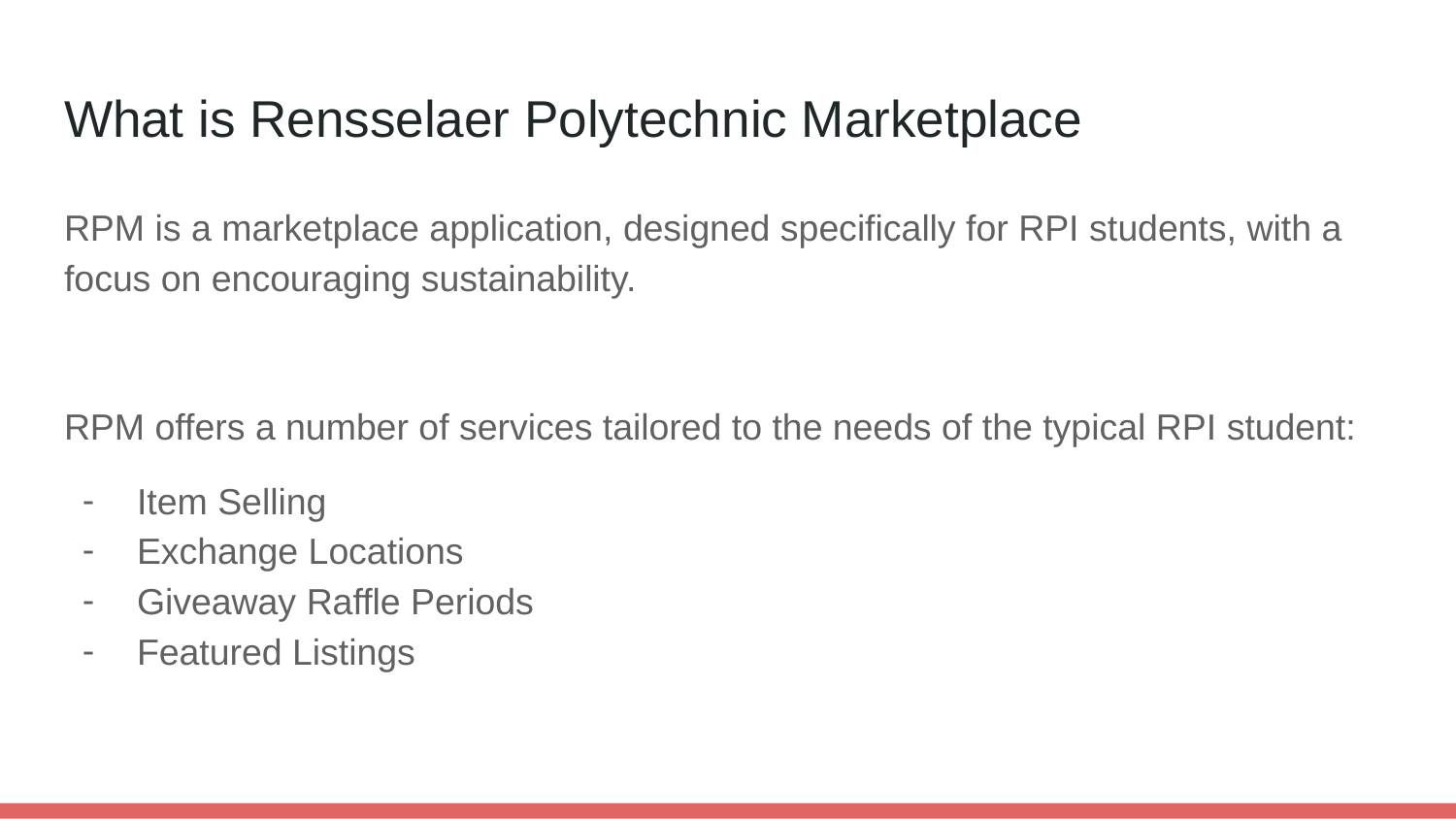

# What is Rensselaer Polytechnic Marketplace
RPM is a marketplace application, designed specifically for RPI students, with a focus on encouraging sustainability.

RPM offers a number of services tailored to the needs of the typical RPI student:
Item Selling
Exchange Locations
Giveaway Raffle Periods
Featured Listings